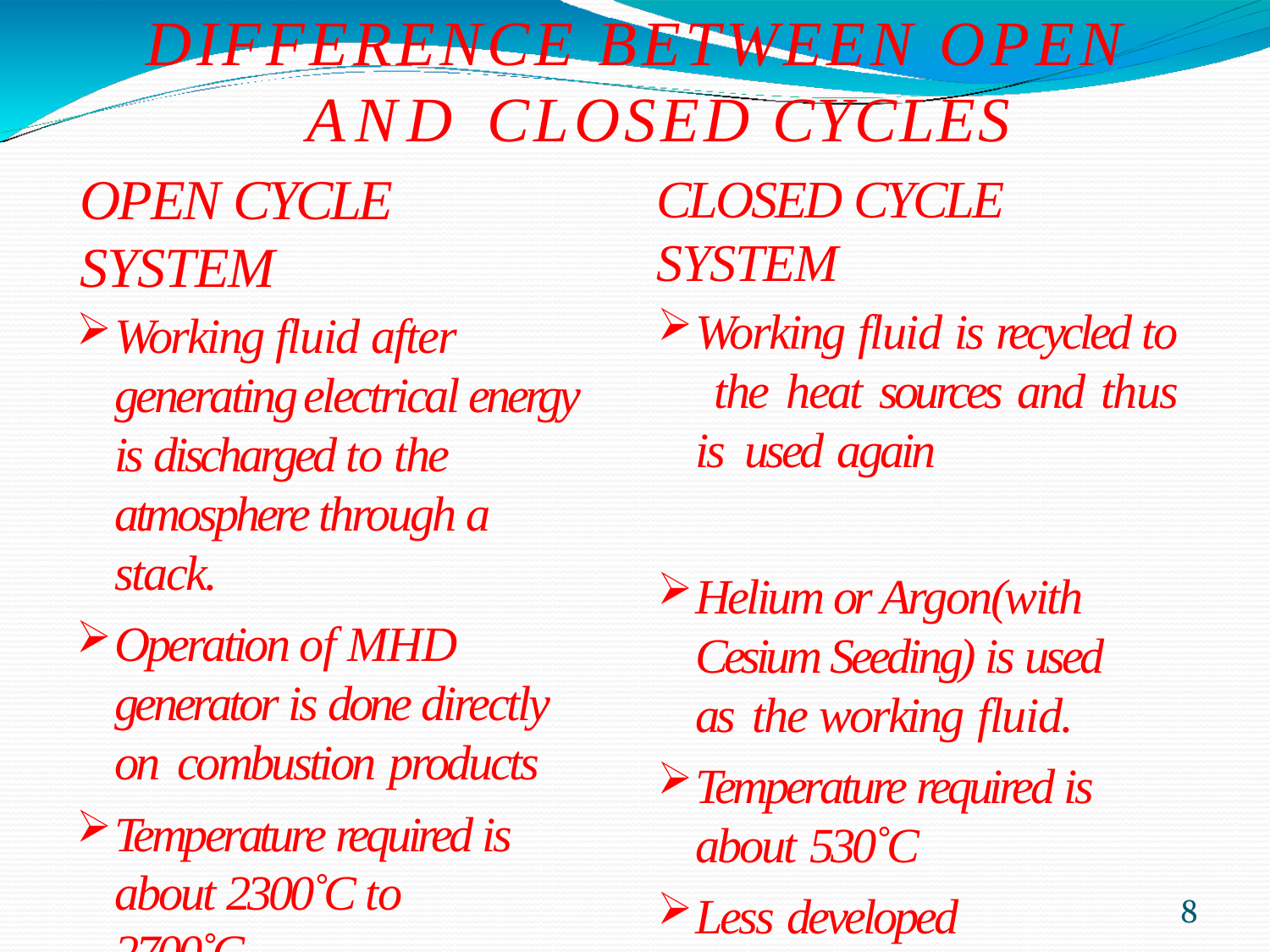

# DIFFERENCE BETWEEN OPEN  AND CLOSED CYCLES
OPEN CYCLE SYSTEM
Working fluid after  generating electrical energy  is discharged to the  atmosphere through a stack.
Operation of MHD  generator is done directly on  combustion products
Temperature required is  about 2300˚C to 2700˚C
More developed
CLOSED CYCLE SYSTEM
Working fluid is recycled to  the heat sources and thus is  used again

Helium or Argon(with  Cesium Seeding) is used as  the working fluid.
Temperature required is  about 530˚C
Less developed
8